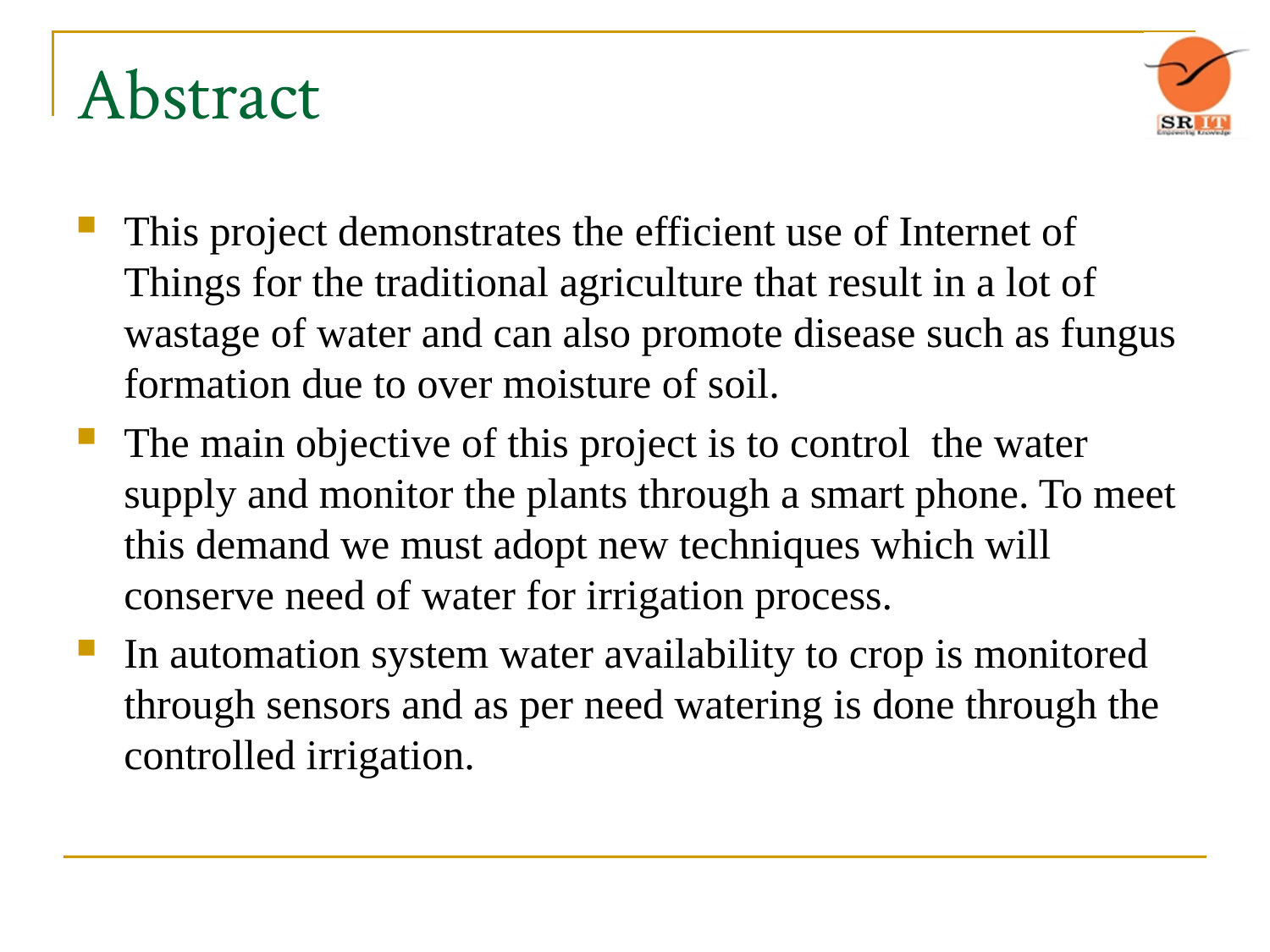

# Abstract
This project demonstrates the efficient use of Internet of Things for the traditional agriculture that result in a lot of wastage of water and can also promote disease such as fungus formation due to over moisture of soil.
The main objective of this project is to control  the water supply and monitor the plants through a smart phone. To meet this demand we must adopt new techniques which will conserve need of water for irrigation process.
In automation system water availability to crop is monitored through sensors and as per need watering is done through the controlled irrigation.